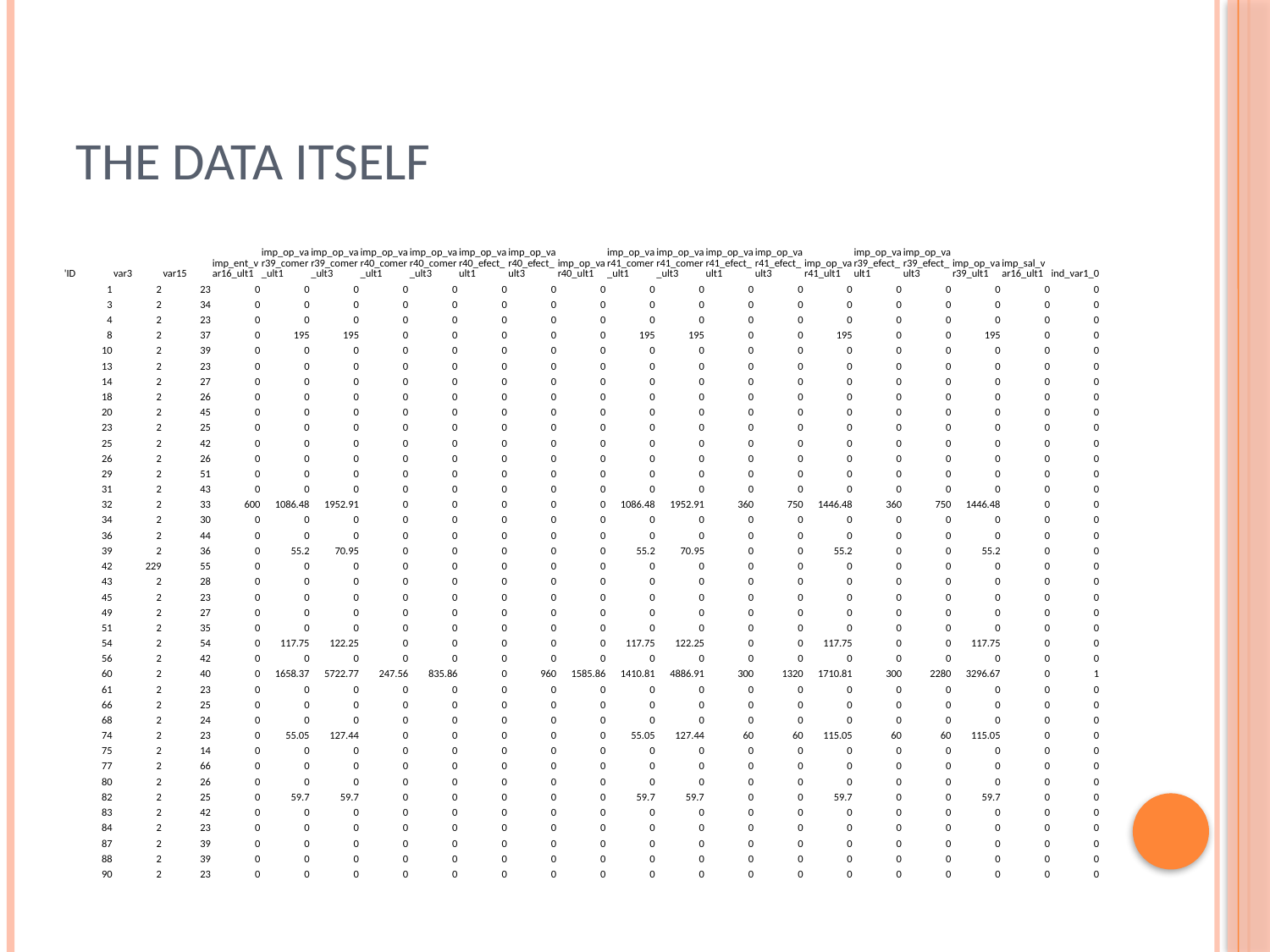

# The data itself
| 'ID | var3 | var15 | imp\_ent\_var16\_ult1 | imp\_op\_var39\_comer\_ult1 | imp\_op\_var39\_comer\_ult3 | imp\_op\_var40\_comer\_ult1 | imp\_op\_var40\_comer\_ult3 | imp\_op\_var40\_efect\_ult1 | imp\_op\_var40\_efect\_ult3 | imp\_op\_var40\_ult1 | imp\_op\_var41\_comer\_ult1 | imp\_op\_var41\_comer\_ult3 | imp\_op\_var41\_efect\_ult1 | imp\_op\_var41\_efect\_ult3 | imp\_op\_var41\_ult1 | imp\_op\_var39\_efect\_ult1 | imp\_op\_var39\_efect\_ult3 | imp\_op\_var39\_ult1 | imp\_sal\_var16\_ult1 | ind\_var1\_0 |
| --- | --- | --- | --- | --- | --- | --- | --- | --- | --- | --- | --- | --- | --- | --- | --- | --- | --- | --- | --- | --- |
| 1 | 2 | 23 | 0 | 0 | 0 | 0 | 0 | 0 | 0 | 0 | 0 | 0 | 0 | 0 | 0 | 0 | 0 | 0 | 0 | 0 |
| 3 | 2 | 34 | 0 | 0 | 0 | 0 | 0 | 0 | 0 | 0 | 0 | 0 | 0 | 0 | 0 | 0 | 0 | 0 | 0 | 0 |
| 4 | 2 | 23 | 0 | 0 | 0 | 0 | 0 | 0 | 0 | 0 | 0 | 0 | 0 | 0 | 0 | 0 | 0 | 0 | 0 | 0 |
| 8 | 2 | 37 | 0 | 195 | 195 | 0 | 0 | 0 | 0 | 0 | 195 | 195 | 0 | 0 | 195 | 0 | 0 | 195 | 0 | 0 |
| 10 | 2 | 39 | 0 | 0 | 0 | 0 | 0 | 0 | 0 | 0 | 0 | 0 | 0 | 0 | 0 | 0 | 0 | 0 | 0 | 0 |
| 13 | 2 | 23 | 0 | 0 | 0 | 0 | 0 | 0 | 0 | 0 | 0 | 0 | 0 | 0 | 0 | 0 | 0 | 0 | 0 | 0 |
| 14 | 2 | 27 | 0 | 0 | 0 | 0 | 0 | 0 | 0 | 0 | 0 | 0 | 0 | 0 | 0 | 0 | 0 | 0 | 0 | 0 |
| 18 | 2 | 26 | 0 | 0 | 0 | 0 | 0 | 0 | 0 | 0 | 0 | 0 | 0 | 0 | 0 | 0 | 0 | 0 | 0 | 0 |
| 20 | 2 | 45 | 0 | 0 | 0 | 0 | 0 | 0 | 0 | 0 | 0 | 0 | 0 | 0 | 0 | 0 | 0 | 0 | 0 | 0 |
| 23 | 2 | 25 | 0 | 0 | 0 | 0 | 0 | 0 | 0 | 0 | 0 | 0 | 0 | 0 | 0 | 0 | 0 | 0 | 0 | 0 |
| 25 | 2 | 42 | 0 | 0 | 0 | 0 | 0 | 0 | 0 | 0 | 0 | 0 | 0 | 0 | 0 | 0 | 0 | 0 | 0 | 0 |
| 26 | 2 | 26 | 0 | 0 | 0 | 0 | 0 | 0 | 0 | 0 | 0 | 0 | 0 | 0 | 0 | 0 | 0 | 0 | 0 | 0 |
| 29 | 2 | 51 | 0 | 0 | 0 | 0 | 0 | 0 | 0 | 0 | 0 | 0 | 0 | 0 | 0 | 0 | 0 | 0 | 0 | 0 |
| 31 | 2 | 43 | 0 | 0 | 0 | 0 | 0 | 0 | 0 | 0 | 0 | 0 | 0 | 0 | 0 | 0 | 0 | 0 | 0 | 0 |
| 32 | 2 | 33 | 600 | 1086.48 | 1952.91 | 0 | 0 | 0 | 0 | 0 | 1086.48 | 1952.91 | 360 | 750 | 1446.48 | 360 | 750 | 1446.48 | 0 | 0 |
| 34 | 2 | 30 | 0 | 0 | 0 | 0 | 0 | 0 | 0 | 0 | 0 | 0 | 0 | 0 | 0 | 0 | 0 | 0 | 0 | 0 |
| 36 | 2 | 44 | 0 | 0 | 0 | 0 | 0 | 0 | 0 | 0 | 0 | 0 | 0 | 0 | 0 | 0 | 0 | 0 | 0 | 0 |
| 39 | 2 | 36 | 0 | 55.2 | 70.95 | 0 | 0 | 0 | 0 | 0 | 55.2 | 70.95 | 0 | 0 | 55.2 | 0 | 0 | 55.2 | 0 | 0 |
| 42 | 229 | 55 | 0 | 0 | 0 | 0 | 0 | 0 | 0 | 0 | 0 | 0 | 0 | 0 | 0 | 0 | 0 | 0 | 0 | 0 |
| 43 | 2 | 28 | 0 | 0 | 0 | 0 | 0 | 0 | 0 | 0 | 0 | 0 | 0 | 0 | 0 | 0 | 0 | 0 | 0 | 0 |
| 45 | 2 | 23 | 0 | 0 | 0 | 0 | 0 | 0 | 0 | 0 | 0 | 0 | 0 | 0 | 0 | 0 | 0 | 0 | 0 | 0 |
| 49 | 2 | 27 | 0 | 0 | 0 | 0 | 0 | 0 | 0 | 0 | 0 | 0 | 0 | 0 | 0 | 0 | 0 | 0 | 0 | 0 |
| 51 | 2 | 35 | 0 | 0 | 0 | 0 | 0 | 0 | 0 | 0 | 0 | 0 | 0 | 0 | 0 | 0 | 0 | 0 | 0 | 0 |
| 54 | 2 | 54 | 0 | 117.75 | 122.25 | 0 | 0 | 0 | 0 | 0 | 117.75 | 122.25 | 0 | 0 | 117.75 | 0 | 0 | 117.75 | 0 | 0 |
| 56 | 2 | 42 | 0 | 0 | 0 | 0 | 0 | 0 | 0 | 0 | 0 | 0 | 0 | 0 | 0 | 0 | 0 | 0 | 0 | 0 |
| 60 | 2 | 40 | 0 | 1658.37 | 5722.77 | 247.56 | 835.86 | 0 | 960 | 1585.86 | 1410.81 | 4886.91 | 300 | 1320 | 1710.81 | 300 | 2280 | 3296.67 | 0 | 1 |
| 61 | 2 | 23 | 0 | 0 | 0 | 0 | 0 | 0 | 0 | 0 | 0 | 0 | 0 | 0 | 0 | 0 | 0 | 0 | 0 | 0 |
| 66 | 2 | 25 | 0 | 0 | 0 | 0 | 0 | 0 | 0 | 0 | 0 | 0 | 0 | 0 | 0 | 0 | 0 | 0 | 0 | 0 |
| 68 | 2 | 24 | 0 | 0 | 0 | 0 | 0 | 0 | 0 | 0 | 0 | 0 | 0 | 0 | 0 | 0 | 0 | 0 | 0 | 0 |
| 74 | 2 | 23 | 0 | 55.05 | 127.44 | 0 | 0 | 0 | 0 | 0 | 55.05 | 127.44 | 60 | 60 | 115.05 | 60 | 60 | 115.05 | 0 | 0 |
| 75 | 2 | 14 | 0 | 0 | 0 | 0 | 0 | 0 | 0 | 0 | 0 | 0 | 0 | 0 | 0 | 0 | 0 | 0 | 0 | 0 |
| 77 | 2 | 66 | 0 | 0 | 0 | 0 | 0 | 0 | 0 | 0 | 0 | 0 | 0 | 0 | 0 | 0 | 0 | 0 | 0 | 0 |
| 80 | 2 | 26 | 0 | 0 | 0 | 0 | 0 | 0 | 0 | 0 | 0 | 0 | 0 | 0 | 0 | 0 | 0 | 0 | 0 | 0 |
| 82 | 2 | 25 | 0 | 59.7 | 59.7 | 0 | 0 | 0 | 0 | 0 | 59.7 | 59.7 | 0 | 0 | 59.7 | 0 | 0 | 59.7 | 0 | 0 |
| 83 | 2 | 42 | 0 | 0 | 0 | 0 | 0 | 0 | 0 | 0 | 0 | 0 | 0 | 0 | 0 | 0 | 0 | 0 | 0 | 0 |
| 84 | 2 | 23 | 0 | 0 | 0 | 0 | 0 | 0 | 0 | 0 | 0 | 0 | 0 | 0 | 0 | 0 | 0 | 0 | 0 | 0 |
| 87 | 2 | 39 | 0 | 0 | 0 | 0 | 0 | 0 | 0 | 0 | 0 | 0 | 0 | 0 | 0 | 0 | 0 | 0 | 0 | 0 |
| 88 | 2 | 39 | 0 | 0 | 0 | 0 | 0 | 0 | 0 | 0 | 0 | 0 | 0 | 0 | 0 | 0 | 0 | 0 | 0 | 0 |
| 90 | 2 | 23 | 0 | 0 | 0 | 0 | 0 | 0 | 0 | 0 | 0 | 0 | 0 | 0 | 0 | 0 | 0 | 0 | 0 | 0 |